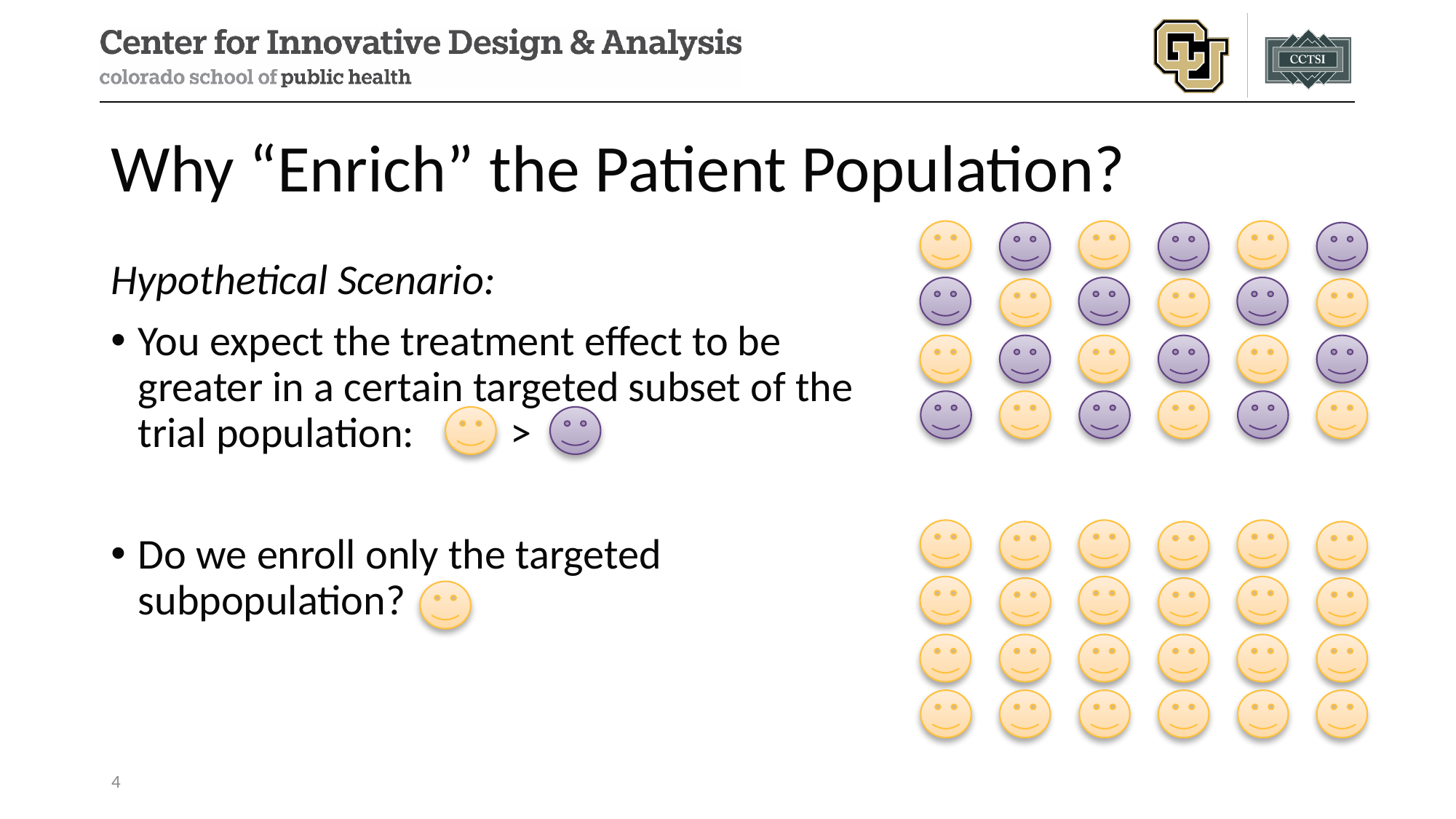

# Why “Enrich” the Patient Population?

Hypothetical Scenario:
You expect the treatment effect to be greater in a certain targeted subset of the trial population:          >

Do we enroll only the targeted subpopulation?

4